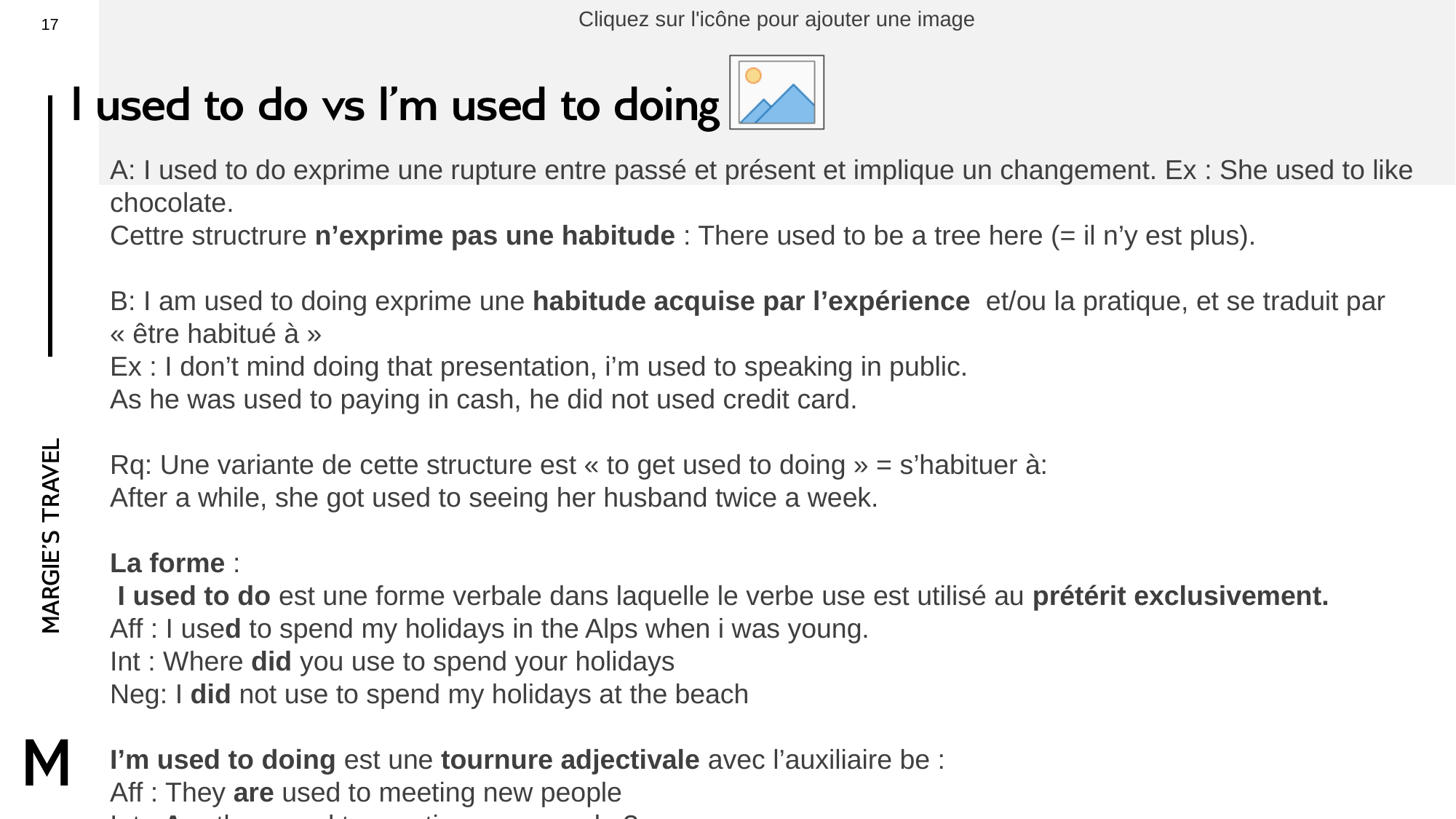

# I used to do vs I’m used to doing
A: I used to do exprime une rupture entre passé et présent et implique un changement. Ex : She used to like chocolate.
Cettre structrure n’exprime pas une habitude : There used to be a tree here (= il n’y est plus).

B: I am used to doing exprime une habitude acquise par l’expérience  et/ou la pratique, et se traduit par « être habitué à »
Ex : I don’t mind doing that presentation, i’m used to speaking in public.
As he was used to paying in cash, he did not used credit card.

Rq: Une variante de cette structure est « to get used to doing » = s’habituer à:
After a while, she got used to seeing her husband twice a week.

La forme :
 I used to do est une forme verbale dans laquelle le verbe use est utilisé au prétérit exclusivement.
Aff : I used to spend my holidays in the Alps when i was young.
Int : Where did you use to spend your holidays
Neg: I did not use to spend my holidays at the beach

I’m used to doing est une tournure adjectivale avec l’auxiliaire be :
Aff : They are used to meeting new people
Int : Are they used to meeting new people ?
Neg : They are not use to meeting new people.